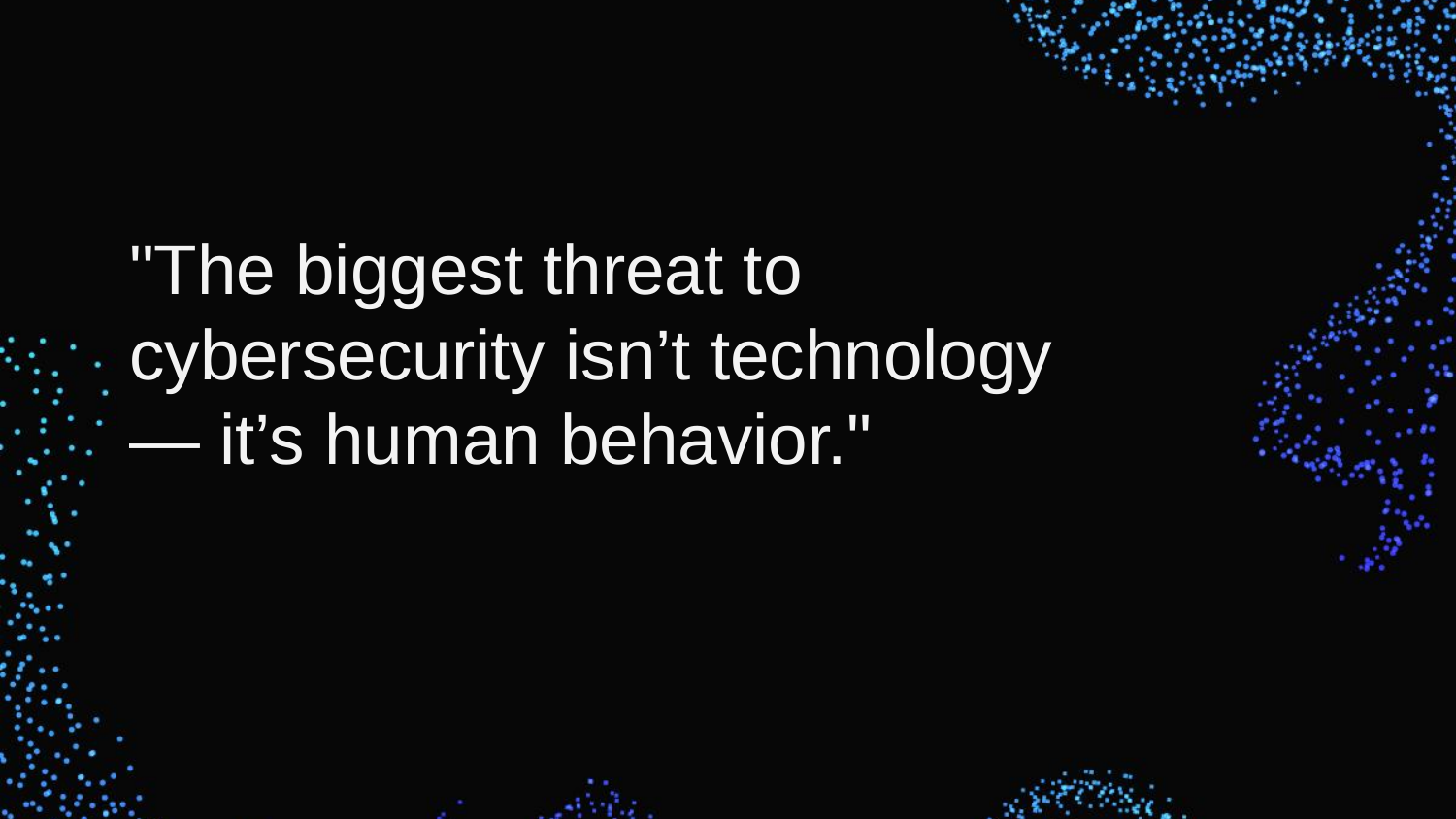

"The biggest threat to cybersecurity isn’t technology — it’s human behavior."